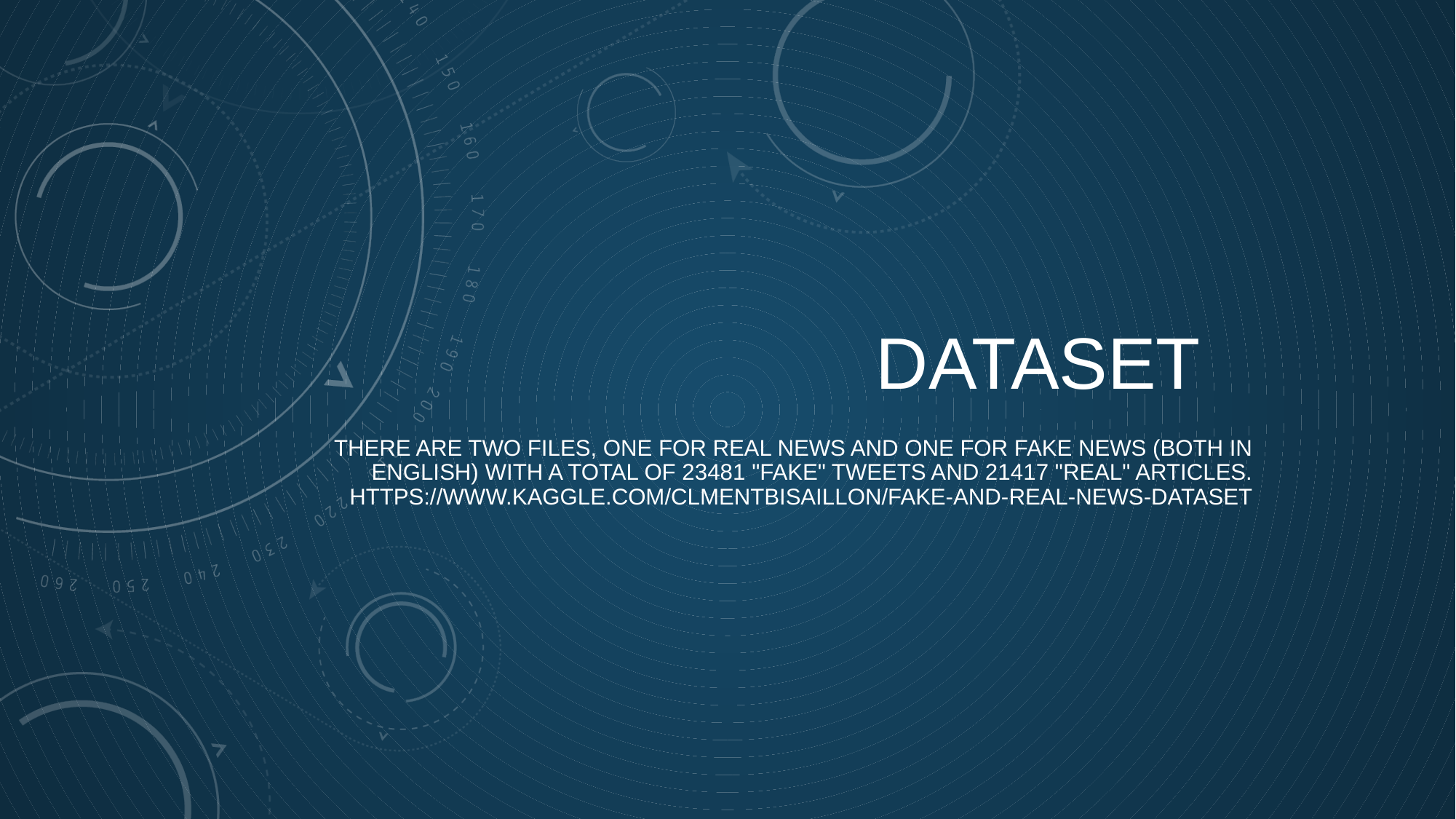

# Dataset
There are two files, one for real news and one for fake news (both in English) with a total of 23481 "fake" tweets and 21417 "real" articles. https://www.kaggle.com/clmentbisaillon/fake-and-real-news-dataset